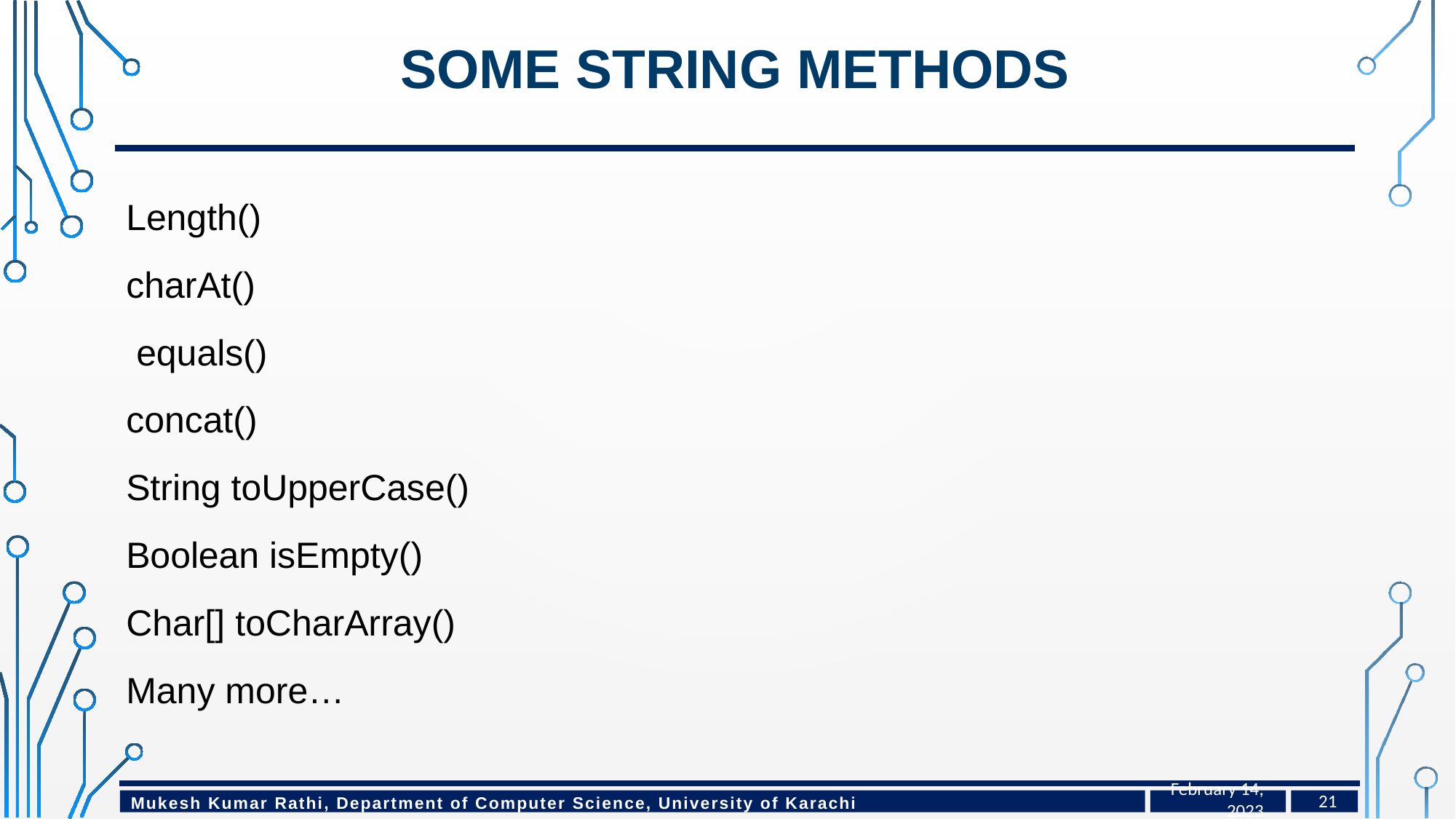

# Some String methods
Length()
charAt()
 equals()
concat()
String toUpperCase()
Boolean isEmpty()
Char[] toCharArray()
Many more…
February 14, 2023
21